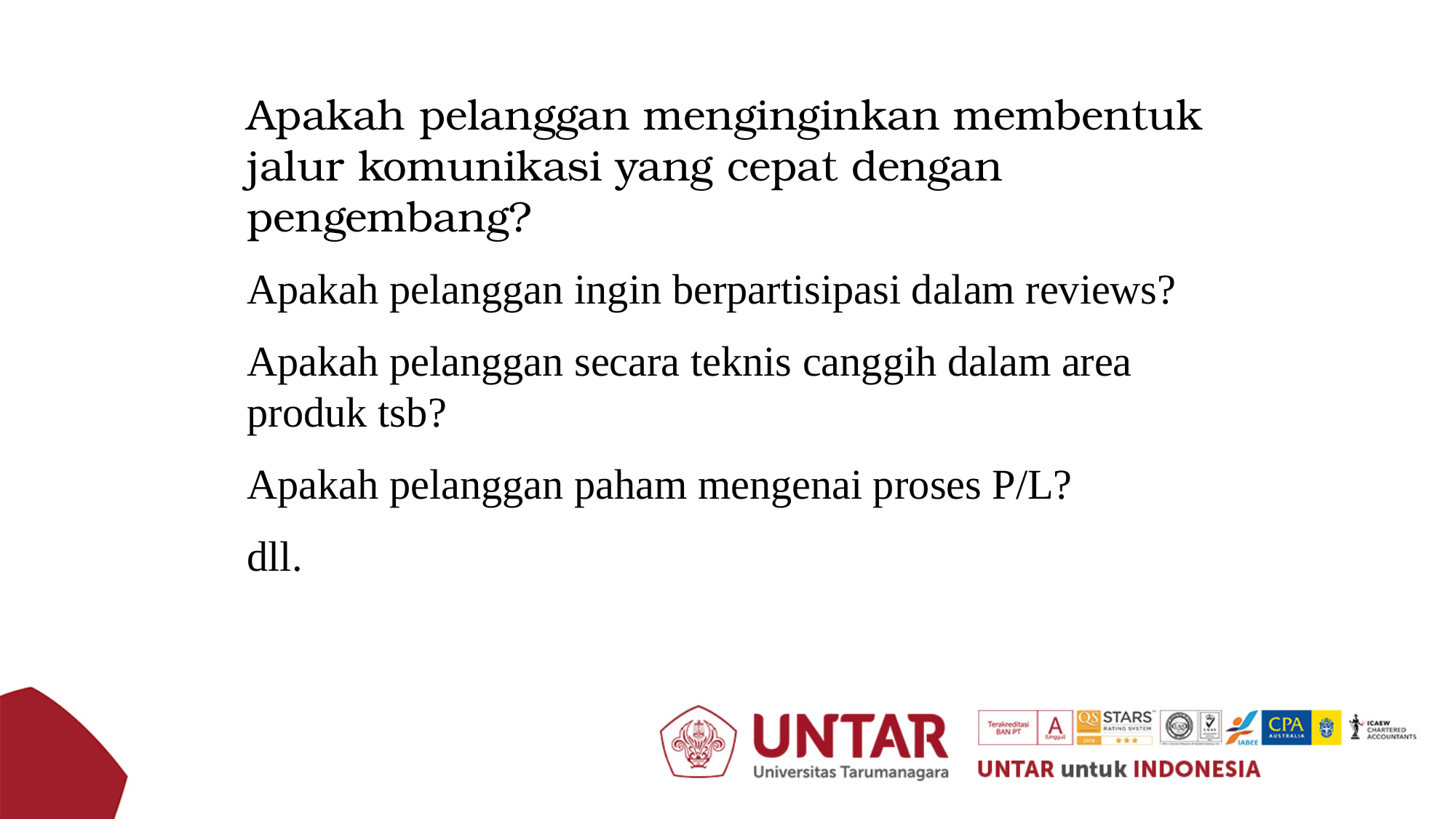

Apakah pelanggan menginginkan membentuk jalur komunikasi yang cepat dengan pengembang?
Apakah pelanggan ingin berpartisipasi dalam reviews?
Apakah pelanggan secara teknis canggih dalam area produk tsb?
Apakah pelanggan paham mengenai proses P/L?
dll.